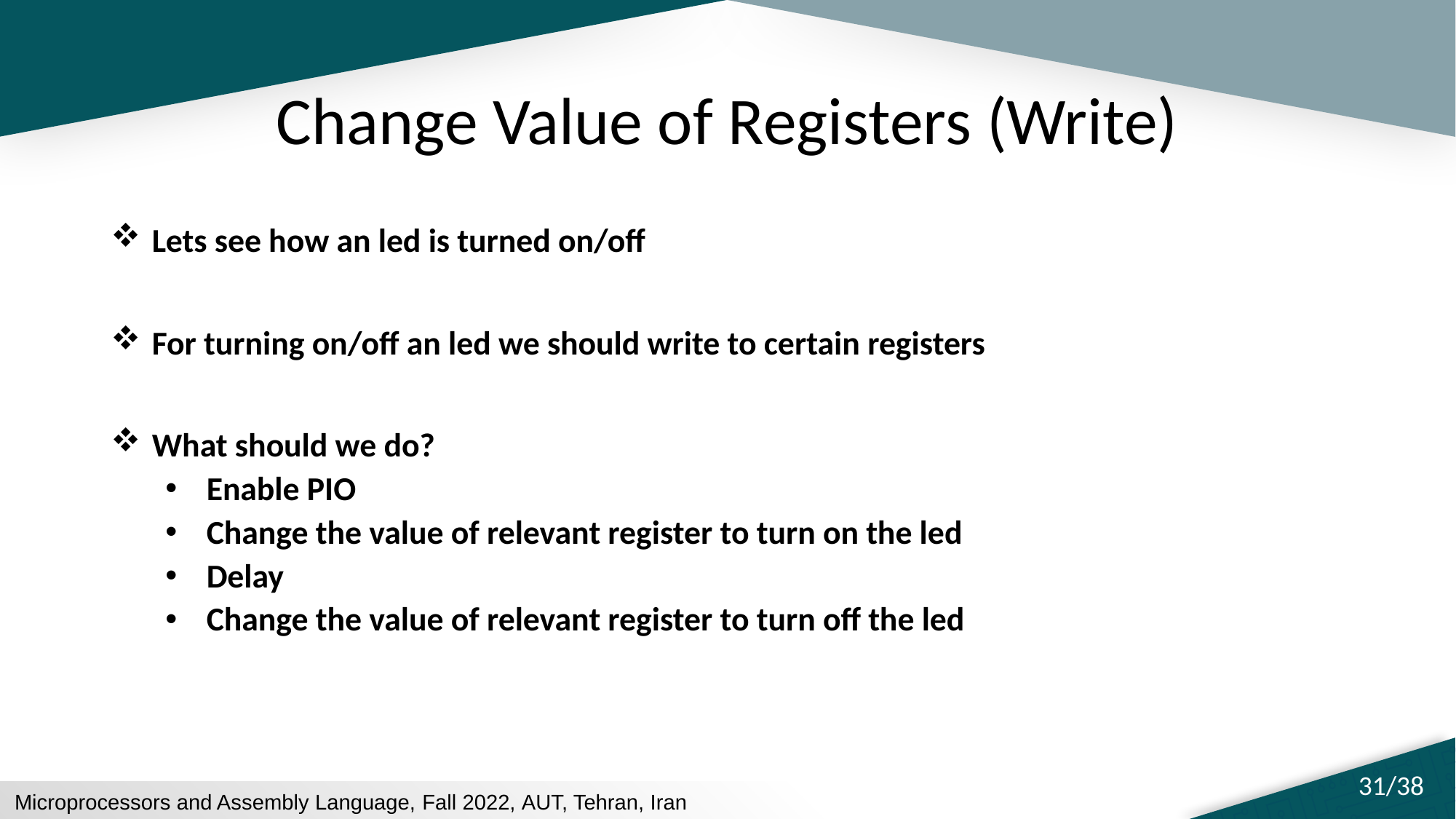

# Change Value of Registers (Write)
Lets see how an led is turned on/off

For turning on/off an led we should write to certain registers

What should we do?
Enable PIO
Change the value of relevant register to turn on the led
Delay
Change the value of relevant register to turn off the led
31/38